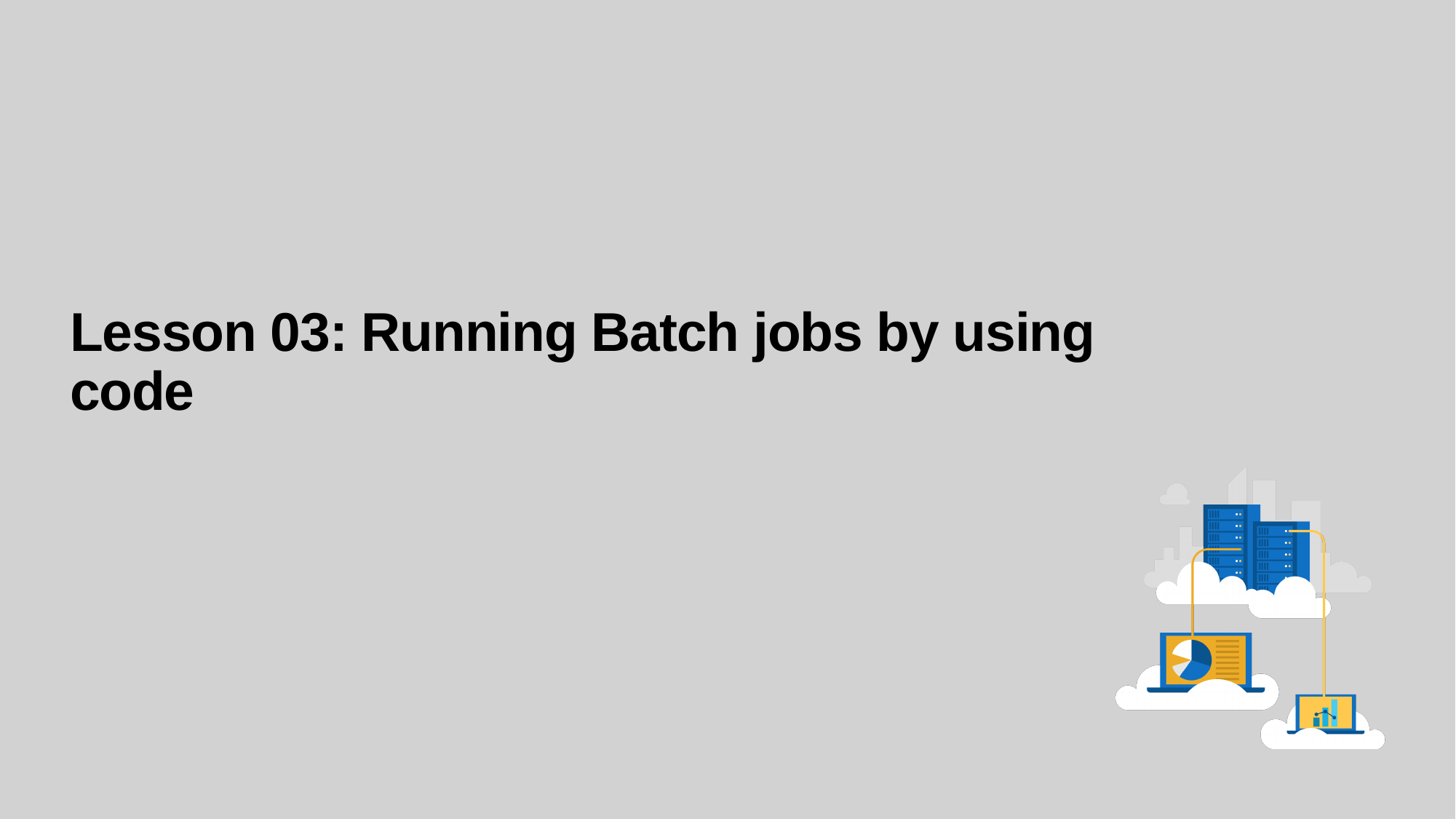

# Lesson 03: Running Batch jobs by using code